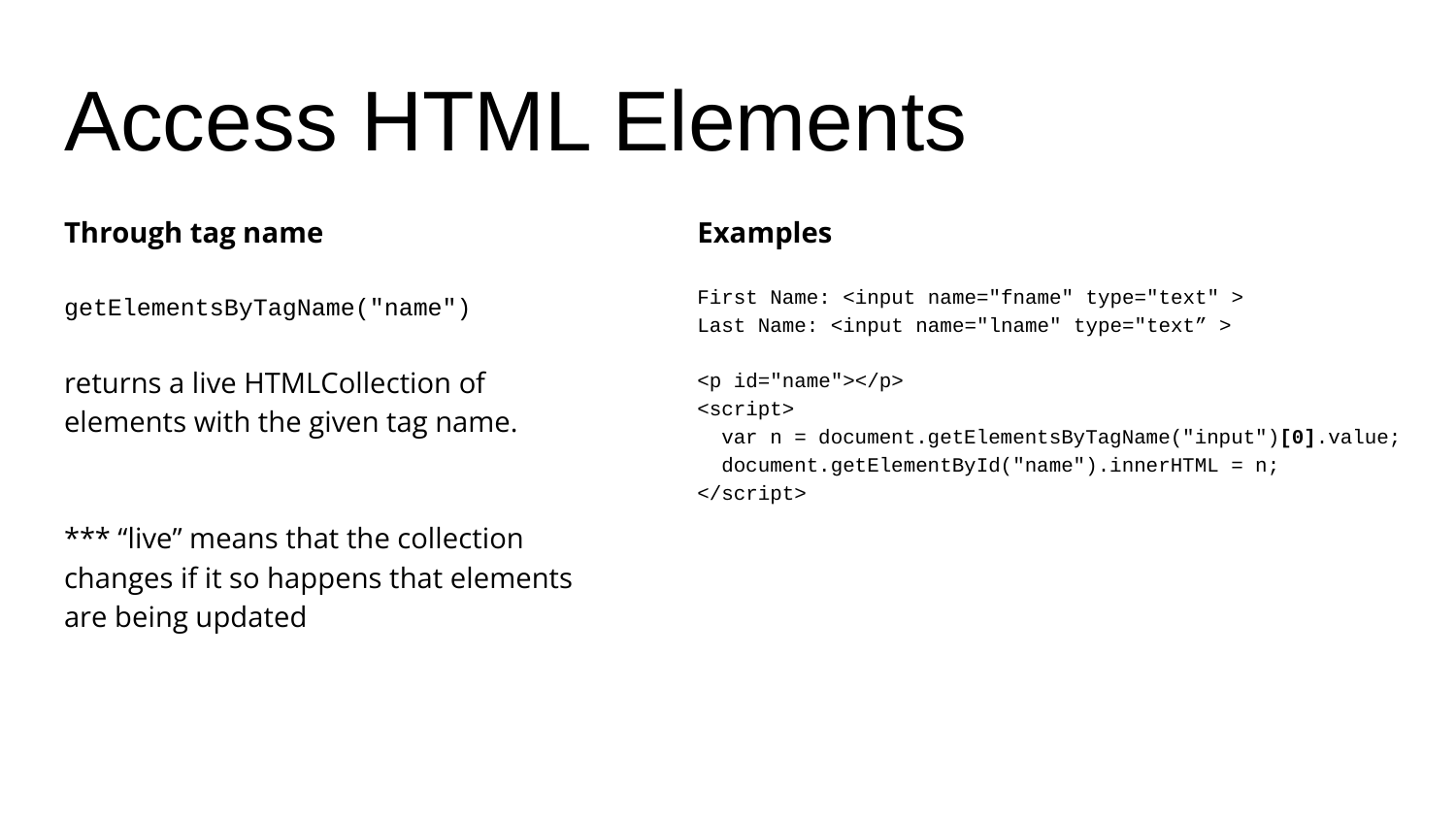

# Access HTML Elements
Through tag name

getElementsByTagName("name")

returns a live HTMLCollection of elements with the given tag name.

*** “live” means that the collection changes if it so happens that elements are being updated
Examples
First Name: <input name="fname" type="text" >
Last Name: <input name="lname" type="text” >

<p id="name"></p>
<script>
  var n = document.getElementsByTagName("input")[0].value;
  document.getElementById("name").innerHTML = n;
</script>